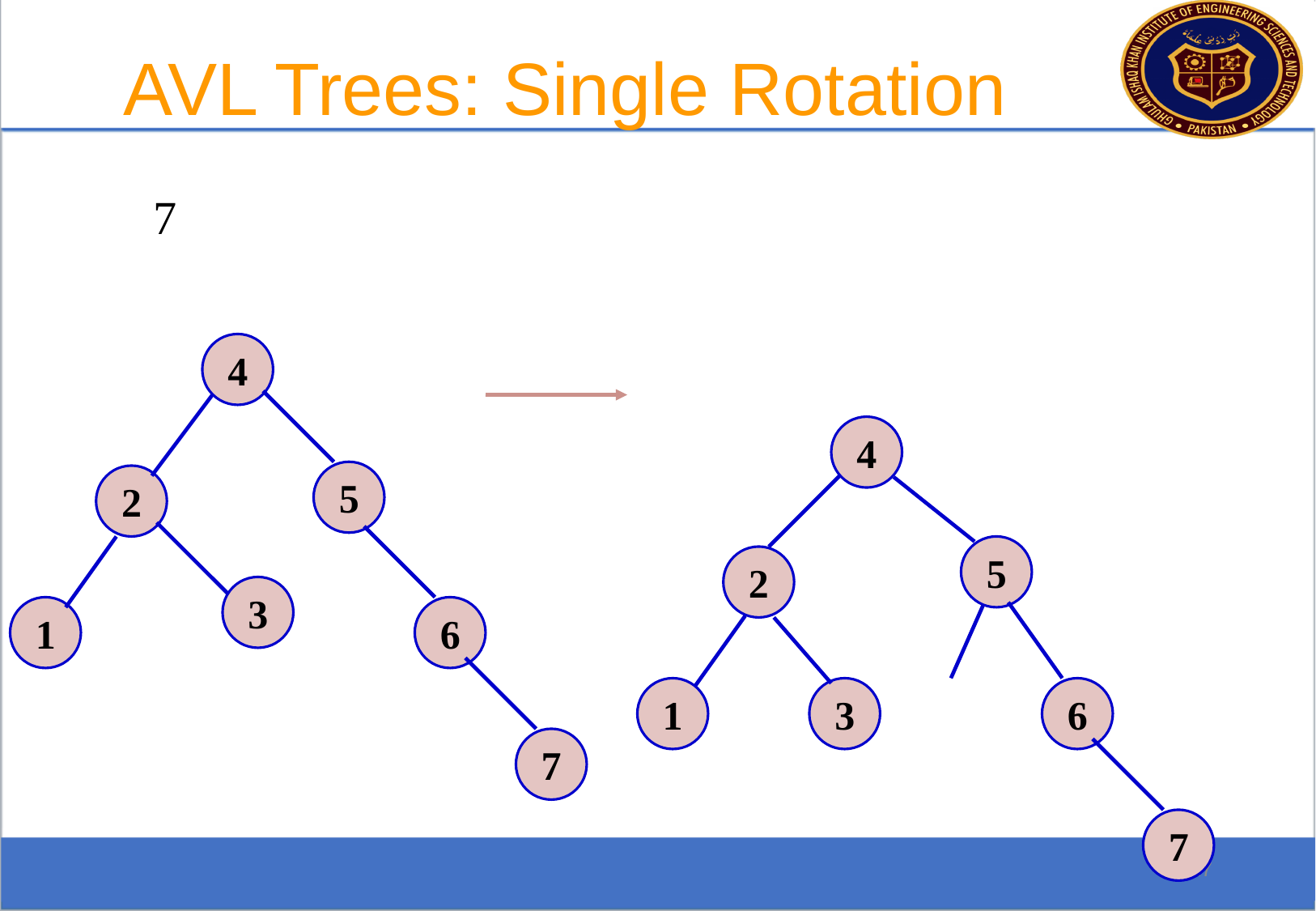

AVL Trees: Single Rotation
7
4

4
5
2

5
2
3
1
6

1
3
6
7

7
17